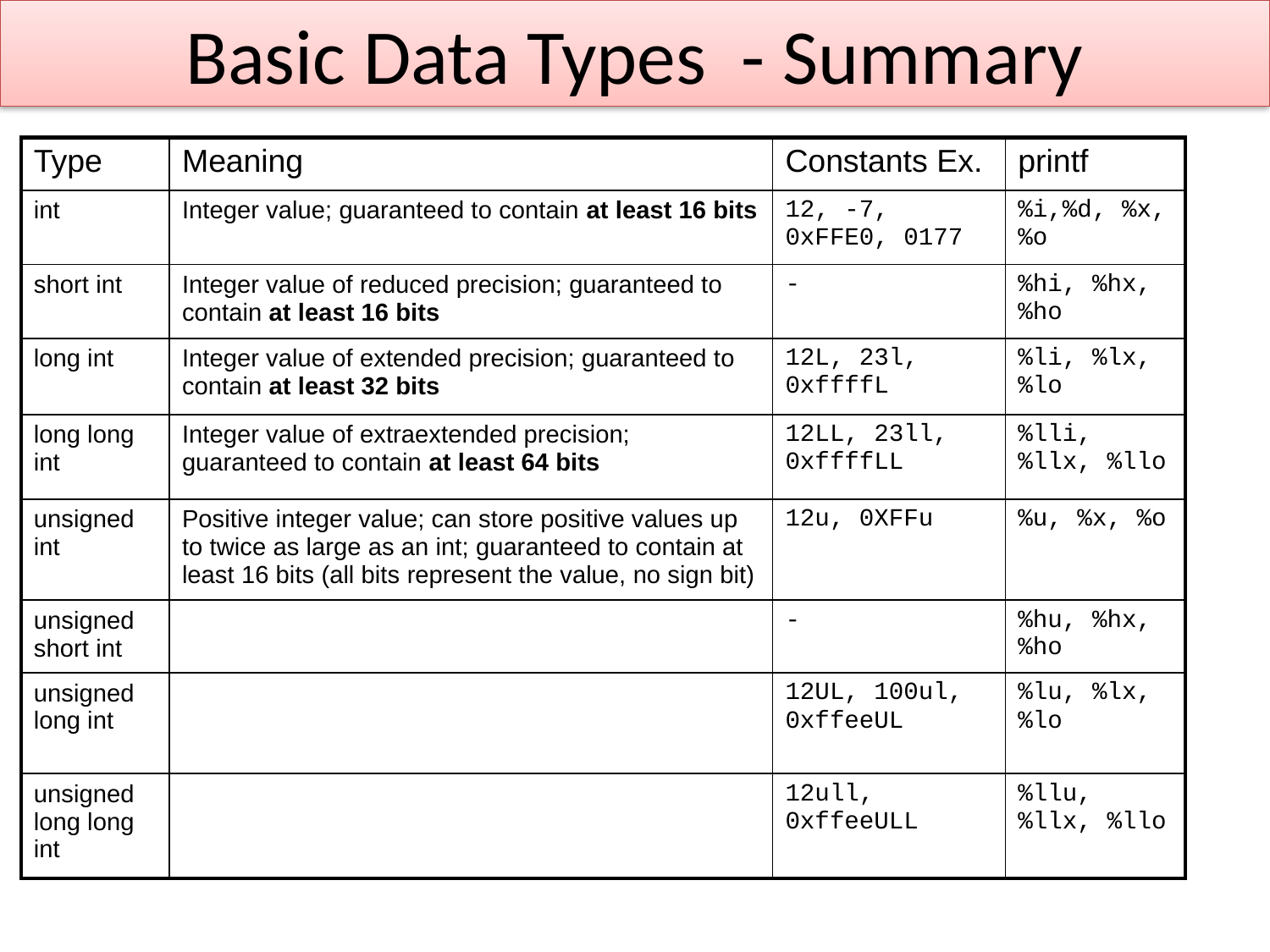

# Basic Data Types  - Summary

| Type | Meaning | Constants Ex. | printf |
| --- | --- | --- | --- |
| int | Integer value; guaranteed to contain at least 16 bits | 12, -7, 0xFFE0, 0177 | %i,%d, %x, %o |
| short int | Integer value of reduced precision; guaranteed to contain at least 16 bits | - | %hi, %hx, %ho |
| long int | Integer value of extended precision; guaranteed to contain at least 32 bits | 12L, 23l, 0xffffL | %li, %lx, %lo |
| long long int | Integer value of extraextended precision; guaranteed to contain at least 64 bits | 12LL, 23ll, 0xffffLL | %lli, %llx, %llo |
| unsigned int | Positive integer value; can store positive values up to twice as large as an int; guaranteed to contain at least 16 bits (all bits represent the value, no sign bit) | 12u, 0XFFu | %u, %x, %o |
| unsigned short int |  | - | %hu, %hx, %ho |
| unsigned long int |  | 12UL, 100ul, 0xffeeUL | %lu, %lx, %lo |
| unsigned long long int |  | 12ull, 0xffeeULL | %llu, %llx, %llo |